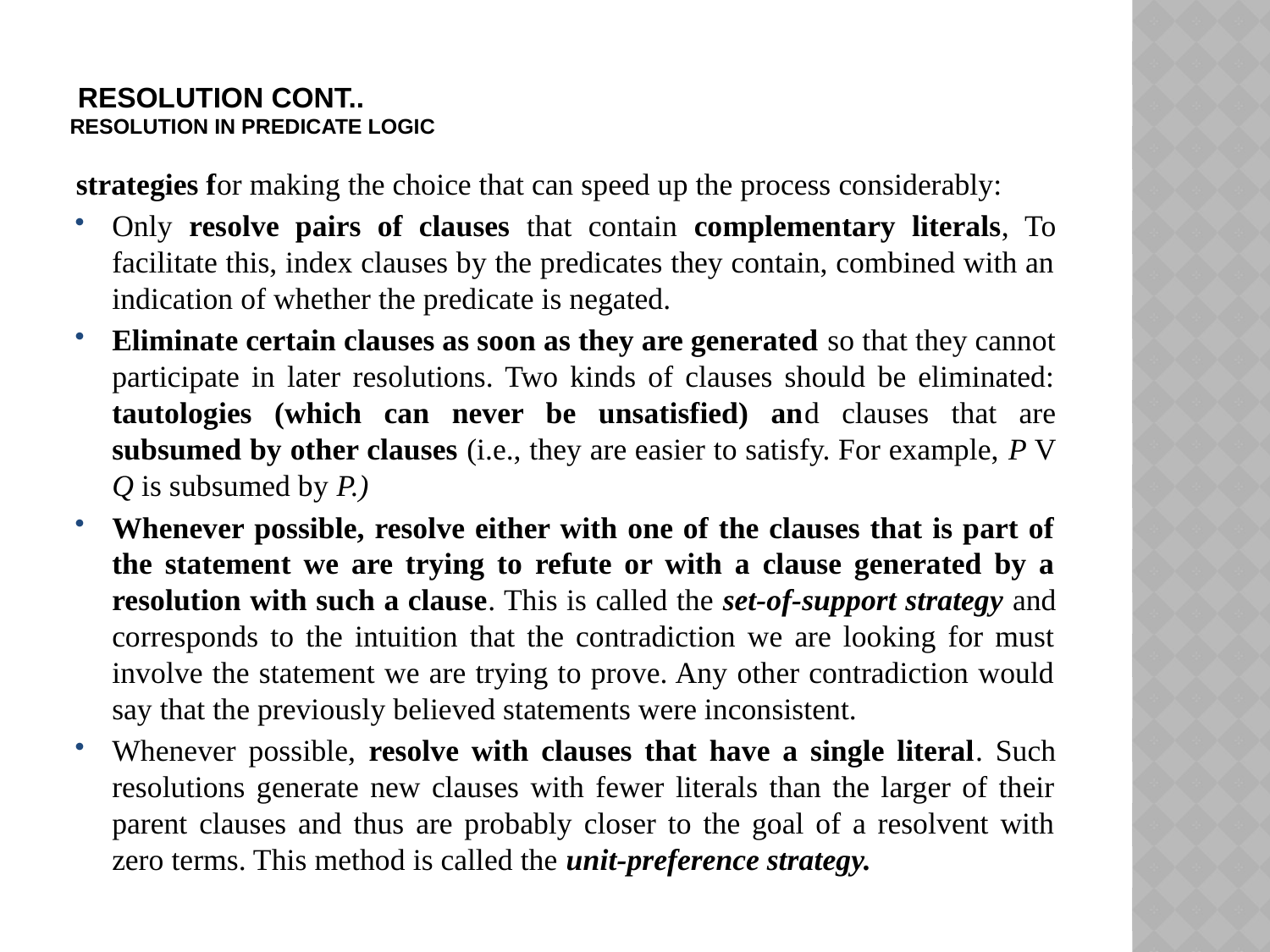

# Resolution Cont.. Resolution in predicate logic
strategies for making the choice that can speed up the process considerably:
Only resolve pairs of clauses that contain complementary literals, To facilitate this, index clauses by the predicates they contain, combined with an indication of whether the predicate is negated.
Eliminate certain clauses as soon as they are generated so that they cannot participate in later resolutions. Two kinds of clauses should be eliminated: tautologies (which can never be unsatisfied) and clauses that are subsumed by other clauses (i.e., they are easier to satisfy. For example, P V Q is subsumed by P.)
Whenever possible, resolve either with one of the clauses that is part of the statement we are trying to refute or with a clause generated by a resolution with such a clause. This is called the set-of-support strategy and corresponds to the intuition that the contradiction we are looking for must involve the statement we are trying to prove. Any other contradiction would say that the previously believed statements were inconsistent.
Whenever possible, resolve with clauses that have a single literal. Such resolutions generate new clauses with fewer literals than the larger of their parent clauses and thus are probably closer to the goal of a resolvent with zero terms. This method is called the unit-preference strategy.